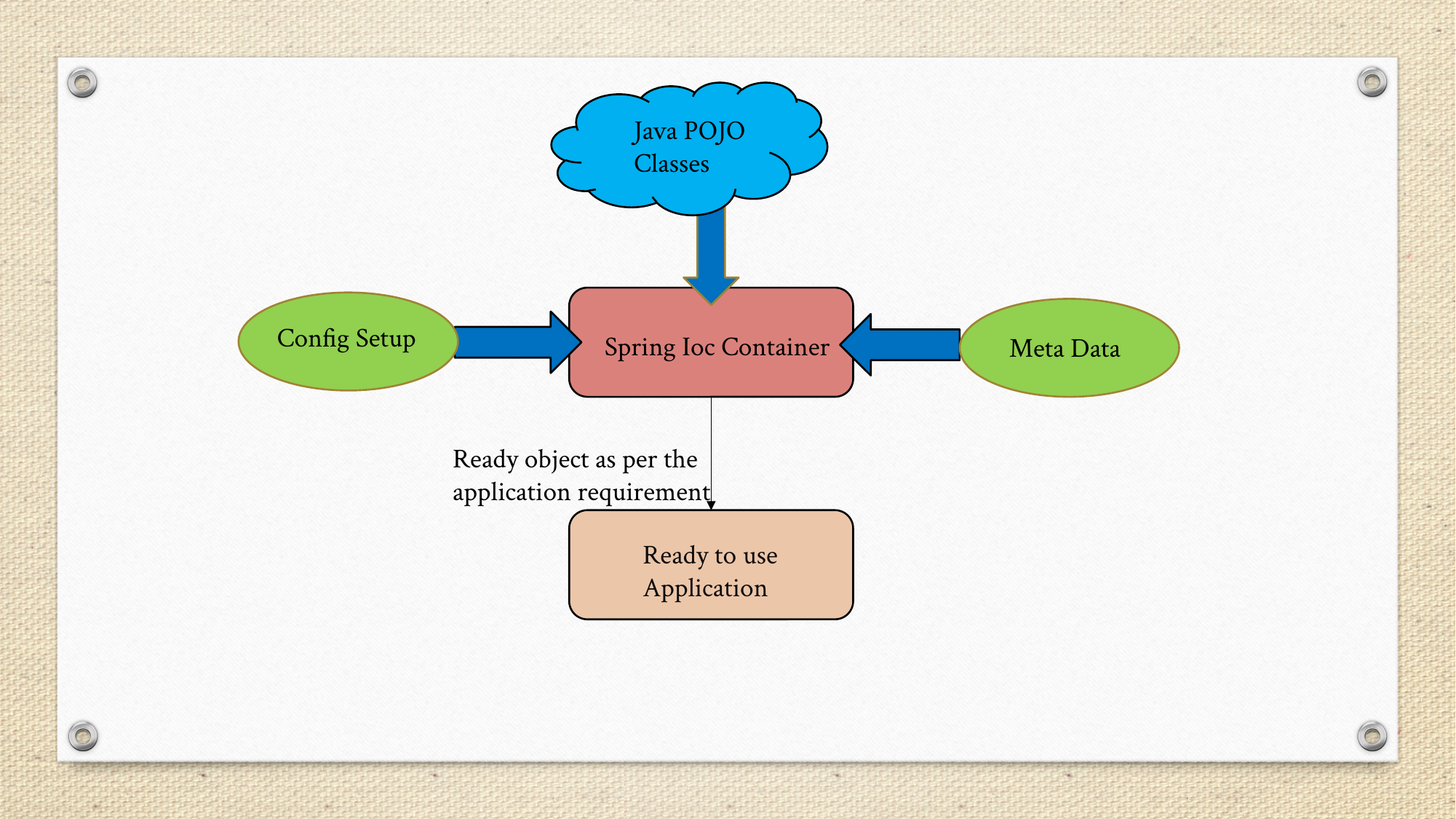

Java POJO Classes

Config Setup

Spring Ioc Container
Meta Data
Ready object as per the application requirement

Ready to use Application